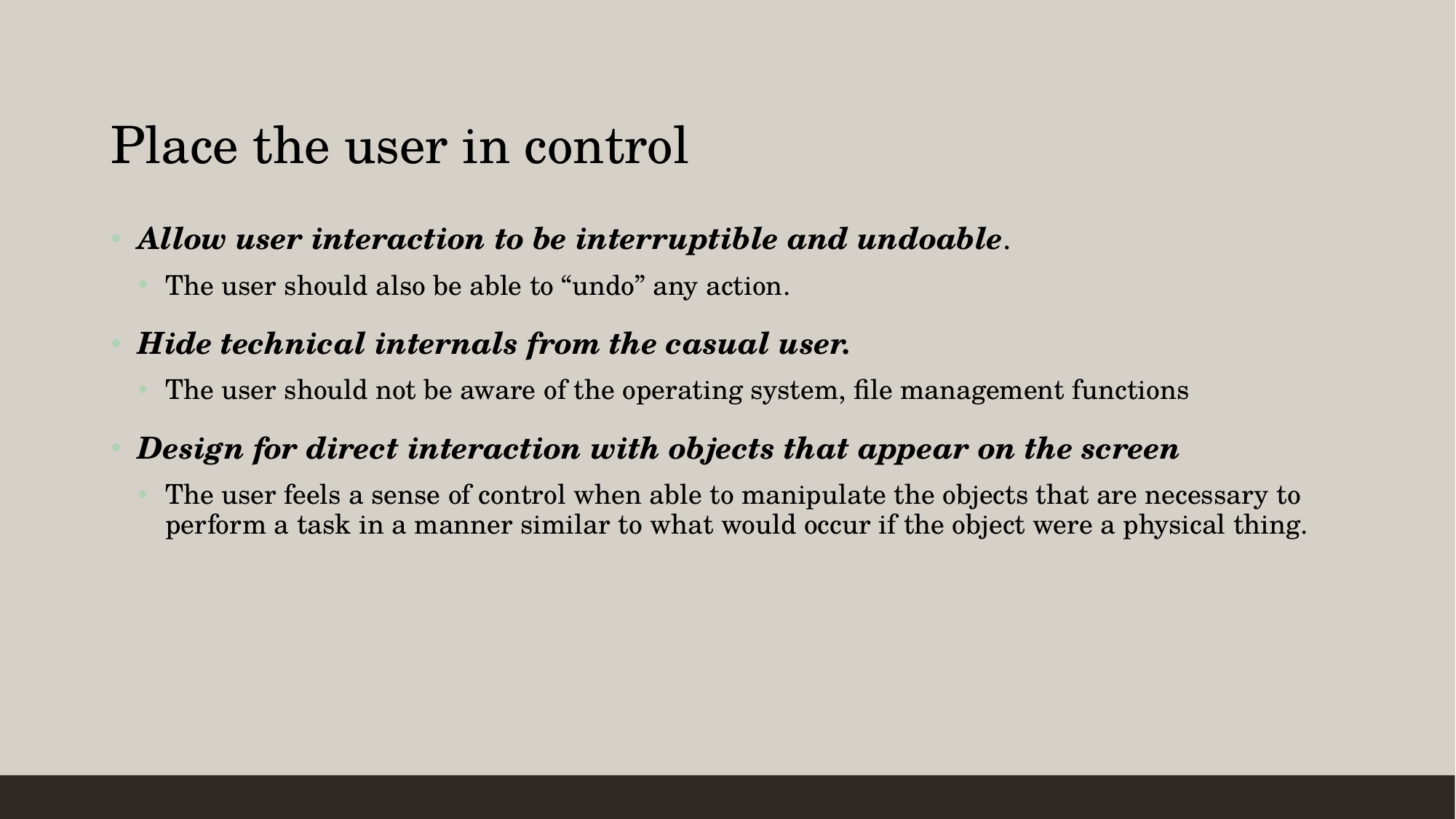

# Place the user in control
Allow user interaction to be interruptible and undoable.
The user should also be able to “undo” any action.
Hide technical internals from the casual user.
The user should not be aware of the operating system, file management functions
Design for direct interaction with objects that appear on the screen
The user feels a sense of control when able to manipulate the objects that are necessary to perform a task in a manner similar to what would occur if the object were a physical thing.